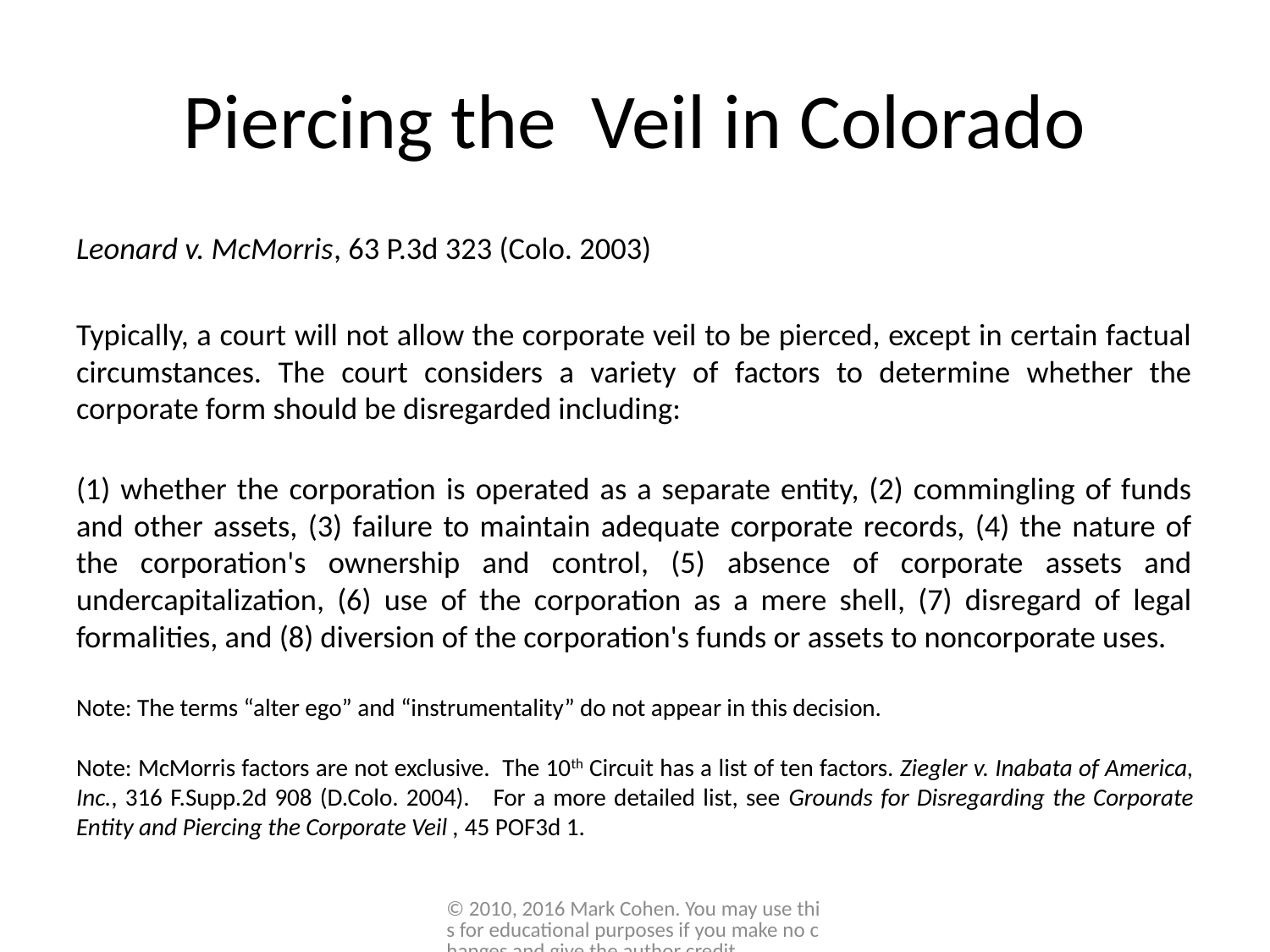

# Piercing the  Veil in Colorado
Leonard v. McMorris, 63 P.3d 323 (Colo. 2003)

Typically, a court will not allow the corporate veil to be pierced, except in certain factual circumstances. The court considers a variety of factors to determine whether the corporate form should be disregarded including:
(1) whether the corporation is operated as a separate entity, (2) commingling of funds and other assets, (3) failure to maintain adequate corporate records, (4) the nature of the corporation's ownership and control, (5) absence of corporate assets and undercapitalization, (6) use of the corporation as a mere shell, (7) disregard of legal formalities, and (8) diversion of the corporation's funds or assets to noncorporate uses.

Note: The terms “alter ego” and “instrumentality” do not appear in this decision.

Note: McMorris factors are not exclusive.  The 10th Circuit has a list of ten factors. Ziegler v. Inabata of America, Inc., 316 F.Supp.2d 908 (D.Colo. 2004).   For a more detailed list, see Grounds for Disregarding the Corporate Entity and Piercing the Corporate Veil , 45 POF3d 1.
© 2010, 2016 Mark Cohen. You may use this for educational purposes if you make no changes and give the author credit.